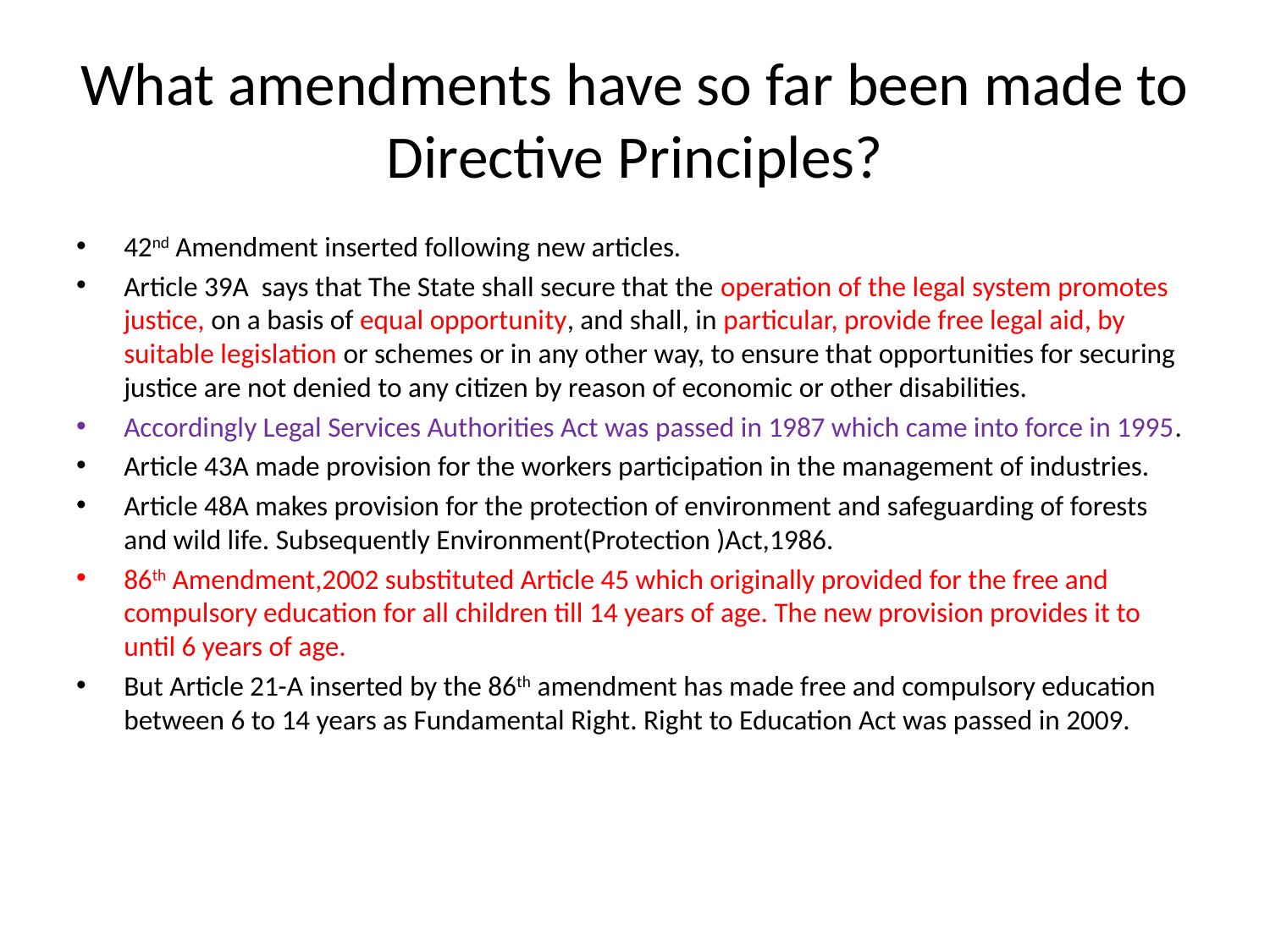

# What amendments have so far been made to Directive Principles?
42nd Amendment inserted following new articles.
Article 39A  says that The State shall secure that the operation of the legal system promotes justice, on a basis of equal opportunity, and shall, in particular, provide free legal aid, by suitable legislation or schemes or in any other way, to ensure that opportunities for securing justice are not denied to any citizen by reason of economic or other disabilities.
Accordingly Legal Services Authorities Act was passed in 1987 which came into force in 1995.
Article 43A made provision for the workers participation in the management of industries.
Article 48A makes provision for the protection of environment and safeguarding of forests and wild life. Subsequently Environment(Protection )Act,1986.
86th Amendment,2002 substituted Article 45 which originally provided for the free and compulsory education for all children till 14 years of age. The new provision provides it to until 6 years of age.
But Article 21-A inserted by the 86th amendment has made free and compulsory education between 6 to 14 years as Fundamental Right. Right to Education Act was passed in 2009.